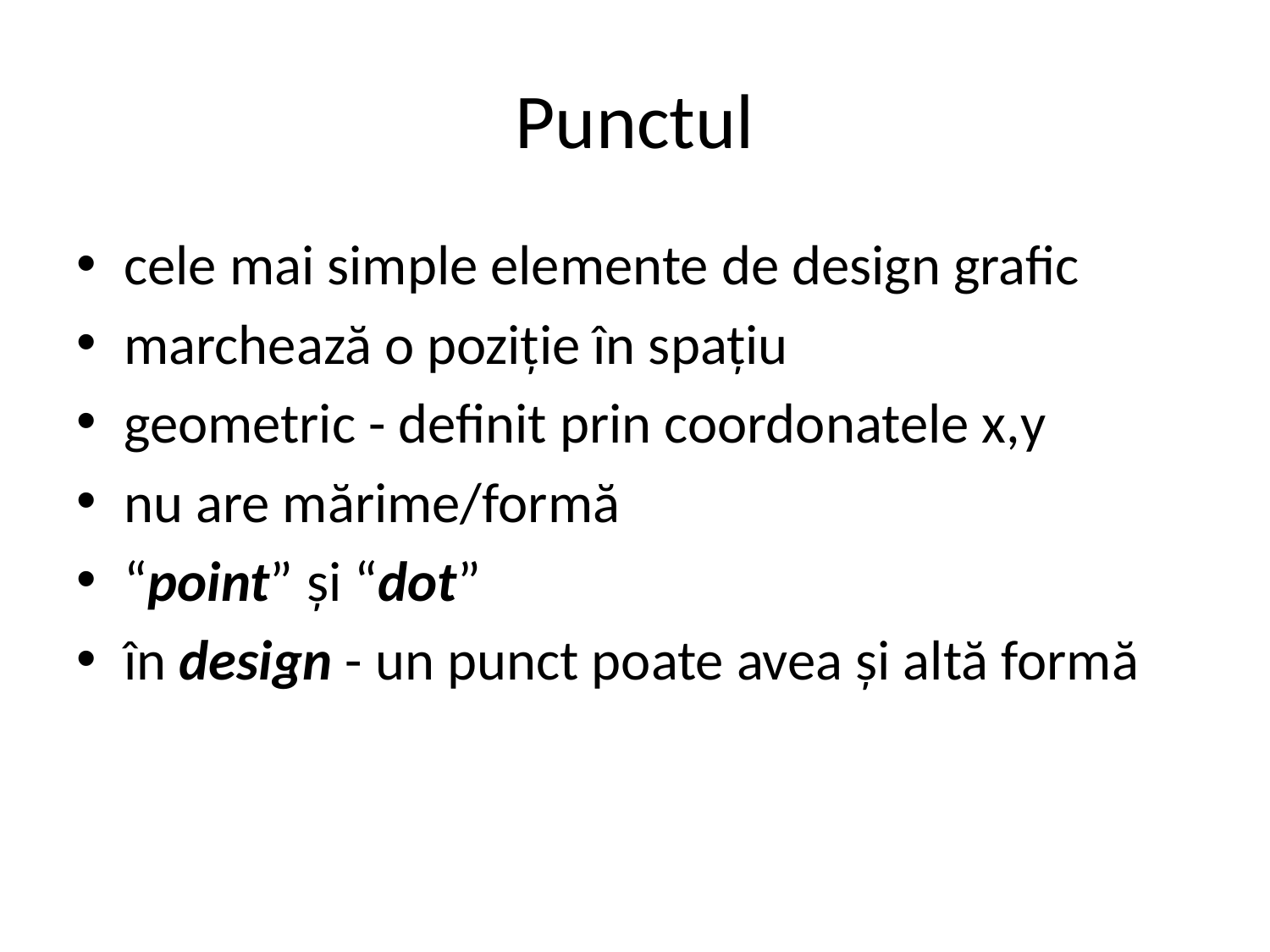

# Punctul
cele mai simple elemente de design grafic
marchează o poziție în spațiu
geometric - definit prin coordonatele x,y
nu are mărime/formă
“point” și “dot”
în design - un punct poate avea și altă formă